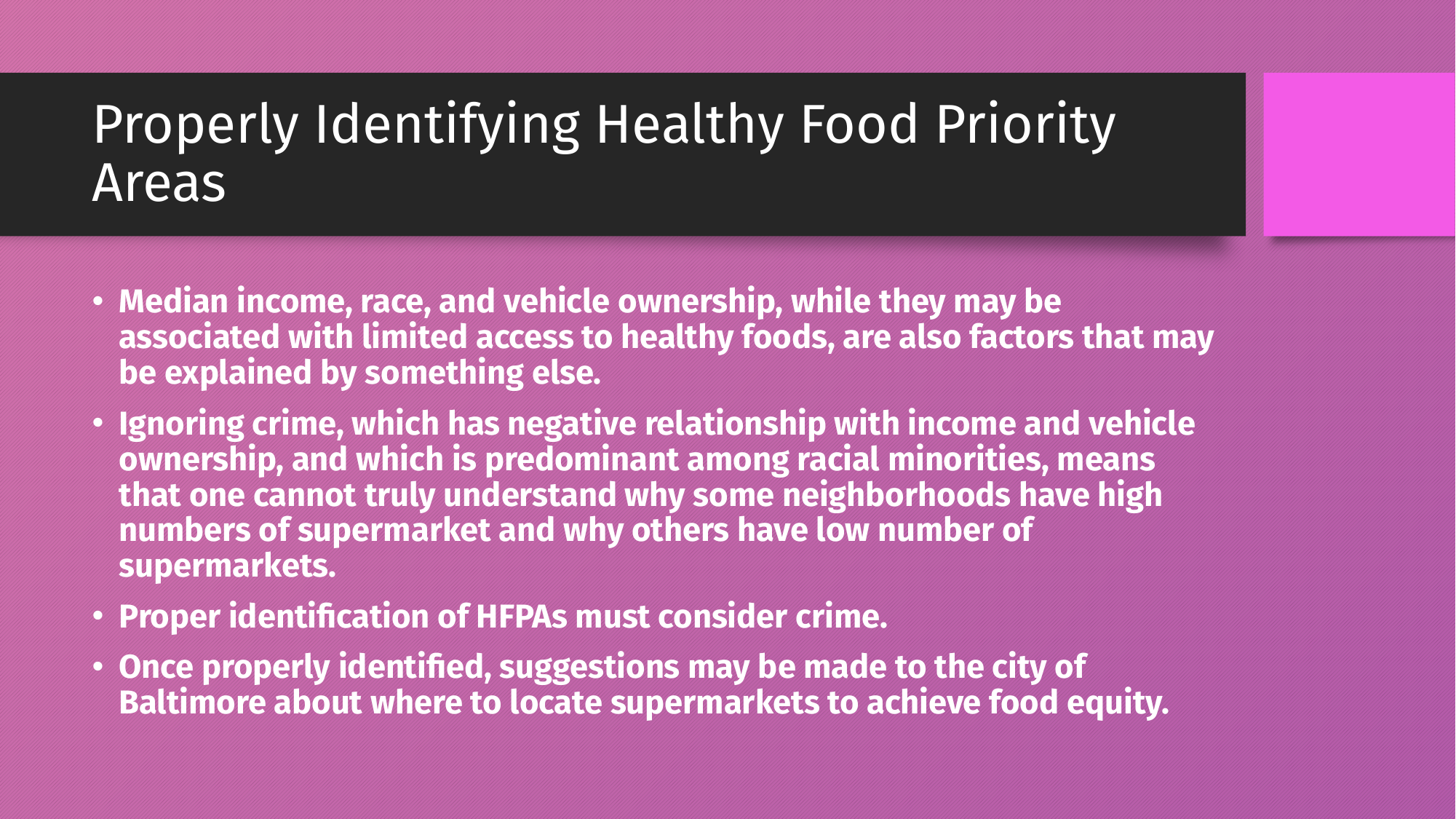

# Properly Identifying Healthy Food Priority Areas
Median income, race, and vehicle ownership, while they may be associated with limited access to healthy foods, are also factors that may be explained by something else.
Ignoring crime, which has negative relationship with income and vehicle ownership, and which is predominant among racial minorities, means that one cannot truly understand why some neighborhoods have high numbers of supermarket and why others have low number of supermarkets.
Proper identification of HFPAs must consider crime.
Once properly identified, suggestions may be made to the city of Baltimore about where to locate supermarkets to achieve food equity.